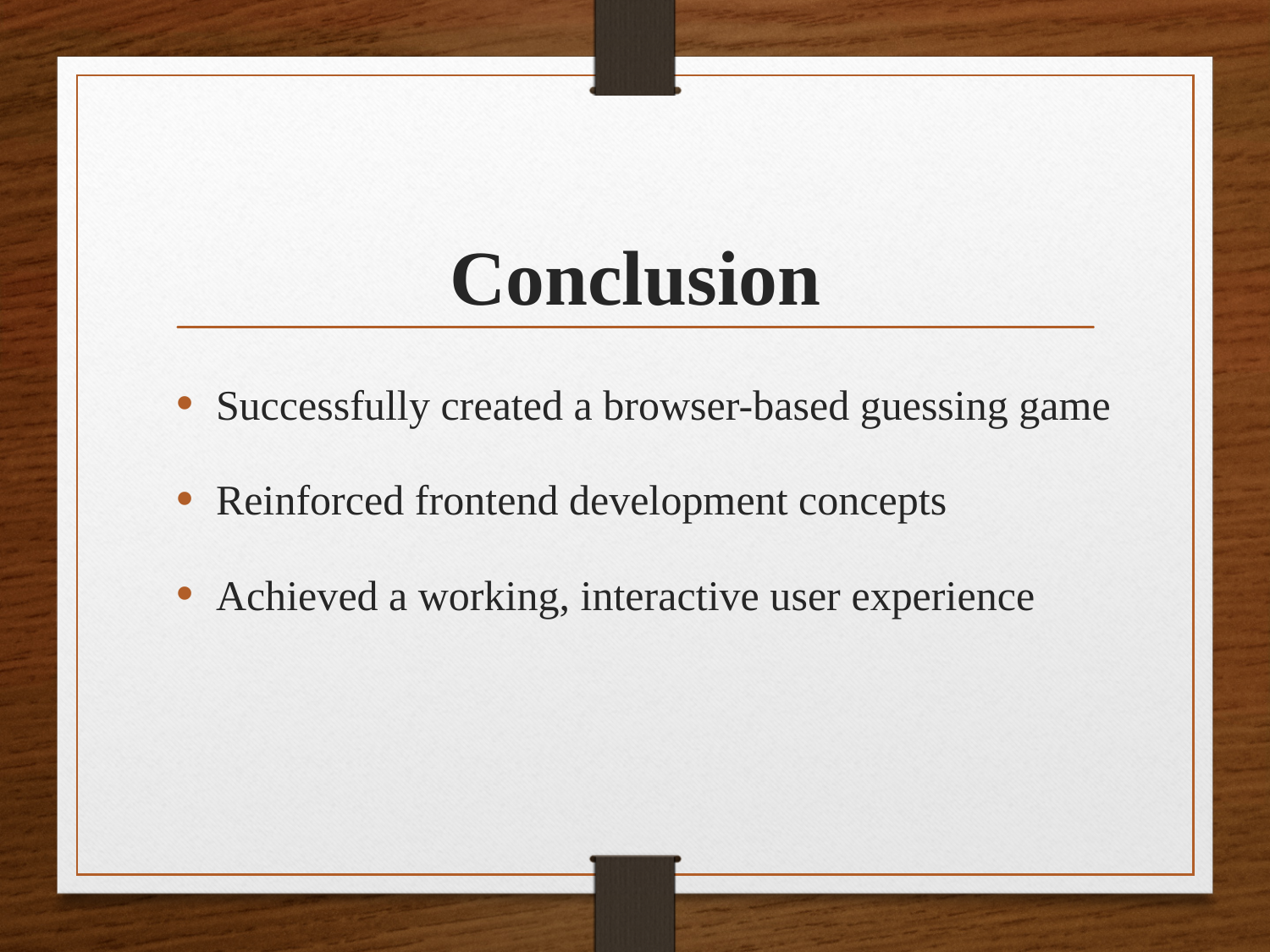

# Conclusion
Successfully created a browser-based guessing game
Reinforced frontend development concepts
Achieved a working, interactive user experience